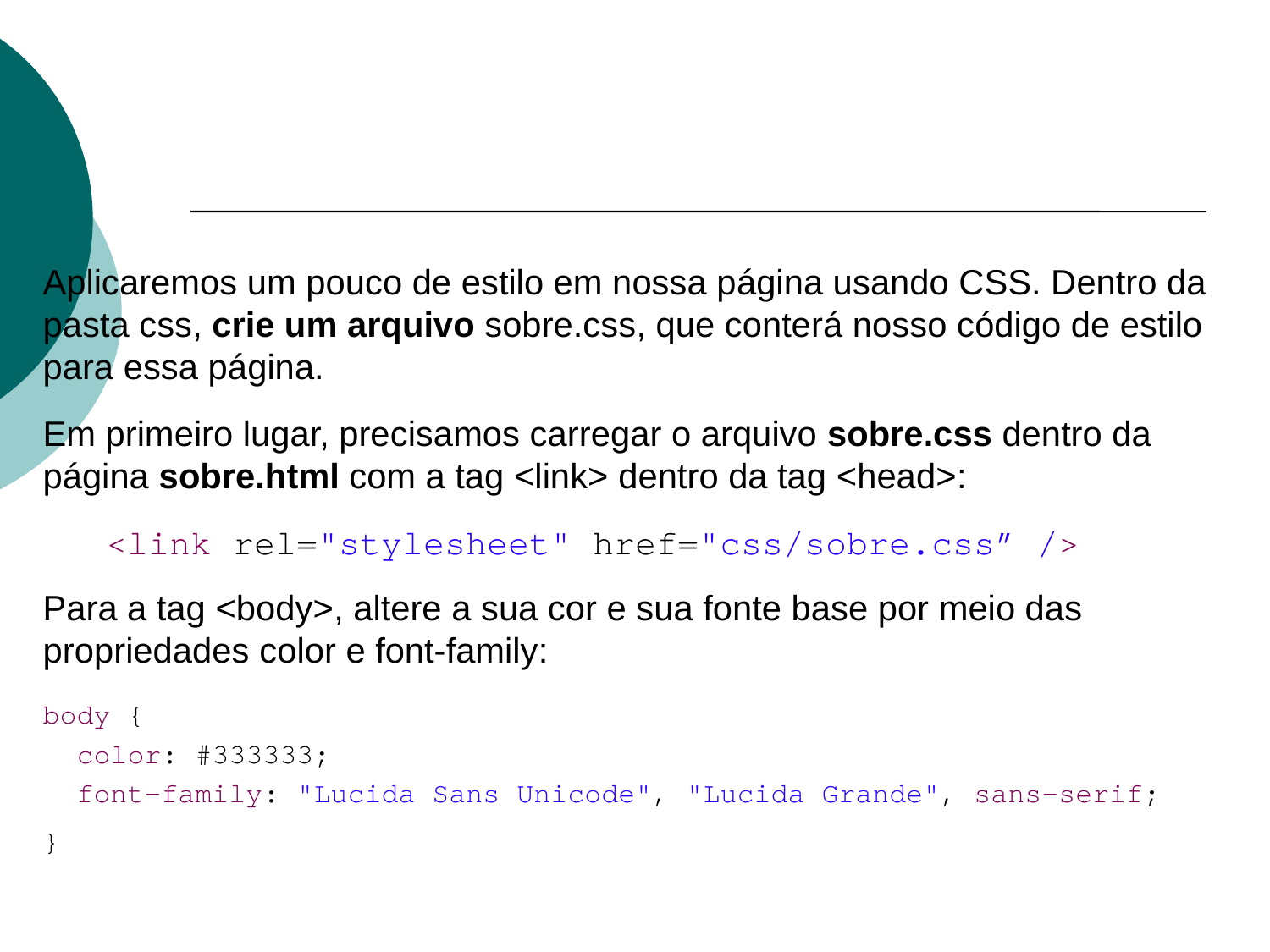

#
Aplicaremos um pouco de estilo em nossa página usando CSS. Dentro da pasta css, crie um arquivo sobre.css, que conterá nosso código de estilo para essa página.
Em primeiro lugar, precisamos carregar o arquivo sobre.css dentro da página sobre.html com a tag <link> dentro da tag <head>:
   <link rel="stylesheet" href="css/sobre.css” />
Para a tag <body>, altere a sua cor e sua fonte base por meio das propriedades color e font-family:

body {
  color: #333333;
  font-family: "Lucida Sans Unicode", "Lucida Grande", sans-serif;
}